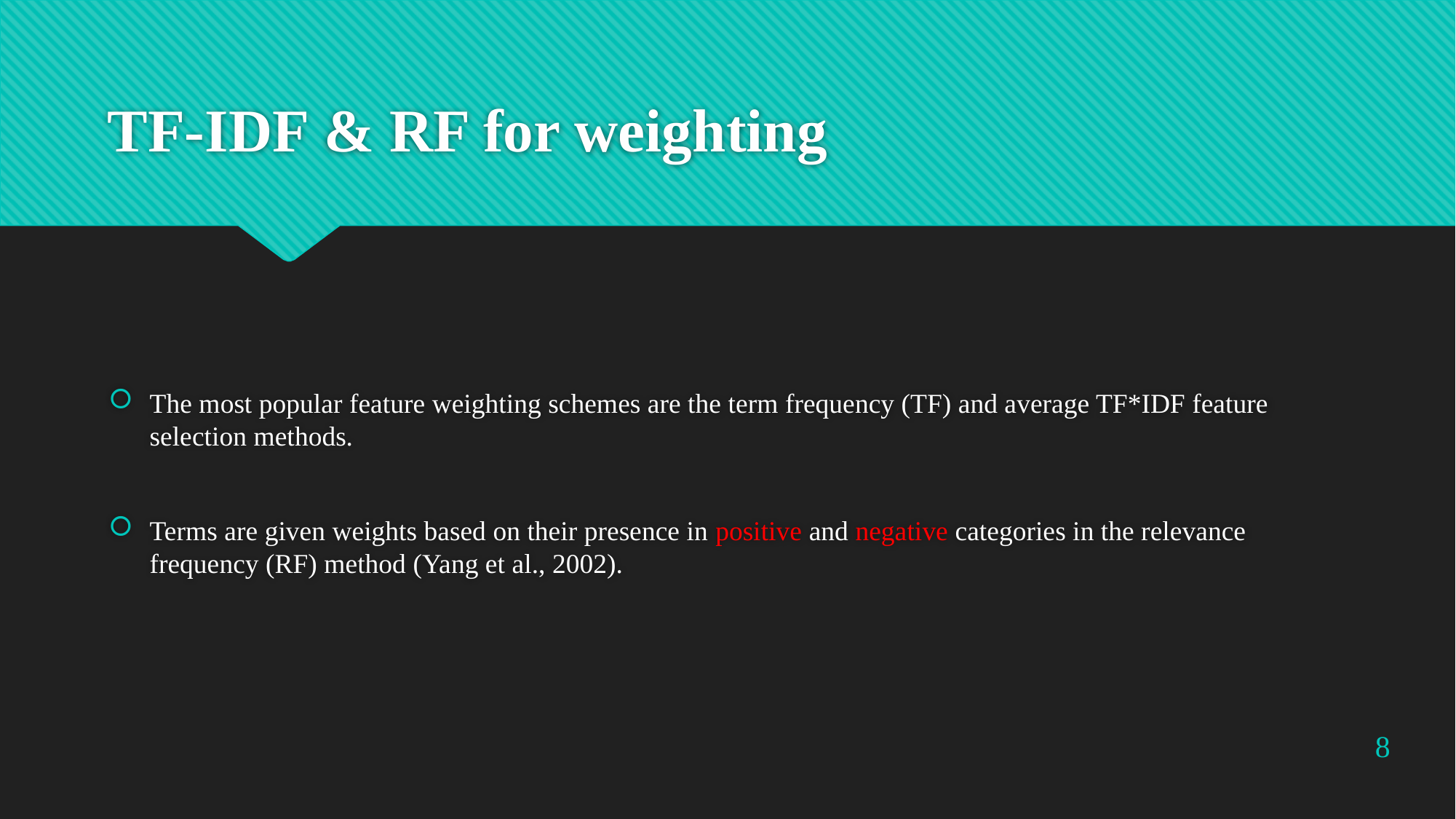

# TF-IDF & RF for weighting
The most popular feature weighting schemes are the term frequency (TF) and average TF*IDF feature selection methods.

Terms are given weights based on their presence in positive and negative categories in the relevance frequency (RF) method (Yang et al., 2002).
8